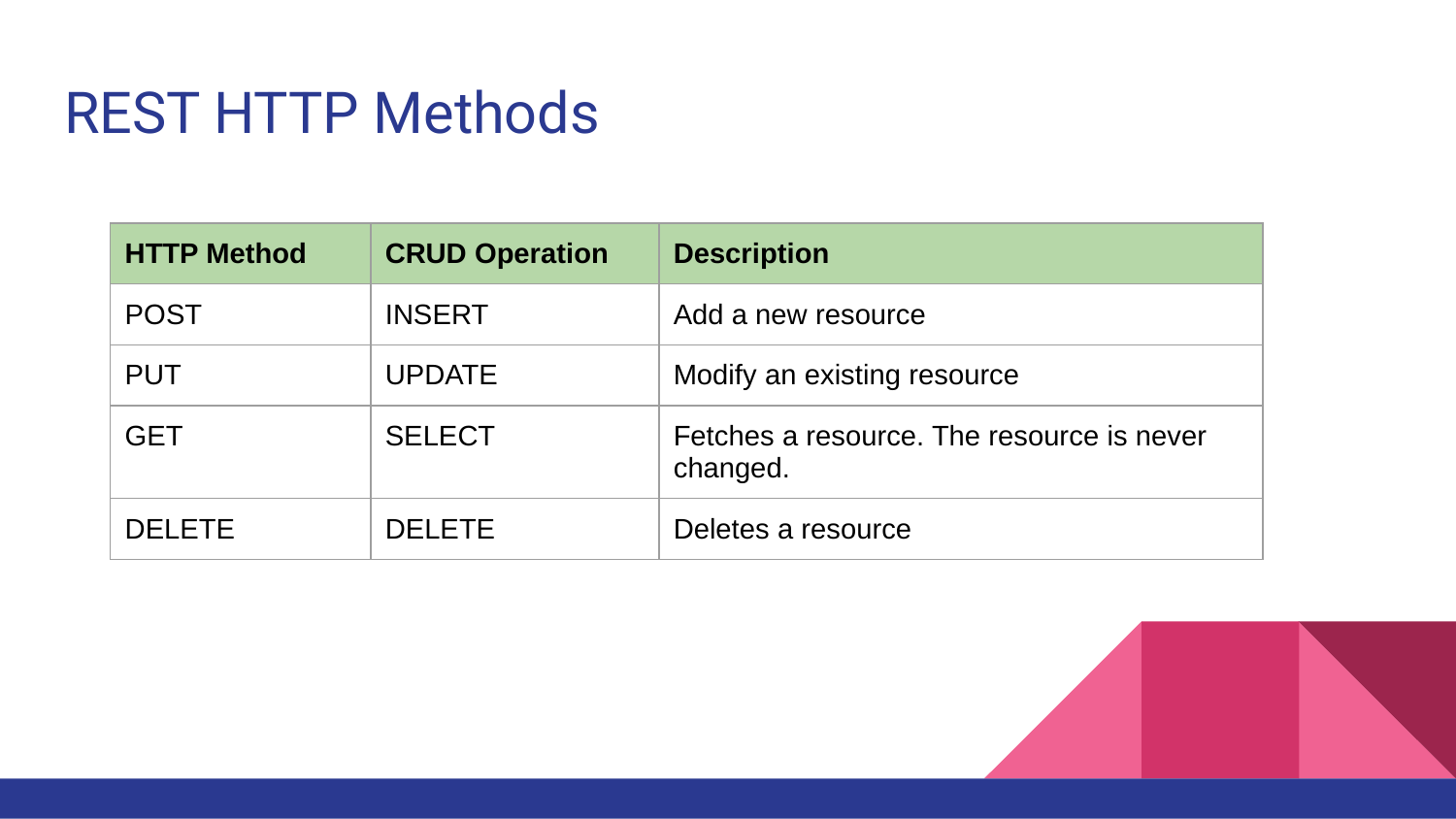

# REST HTTP Methods
| HTTP Method | CRUD Operation | Description |
| --- | --- | --- |
| POST | INSERT | Add a new resource |
| PUT | UPDATE | Modify an existing resource |
| GET | SELECT | Fetches a resource. The resource is never changed. |
| DELETE | DELETE | Deletes a resource |